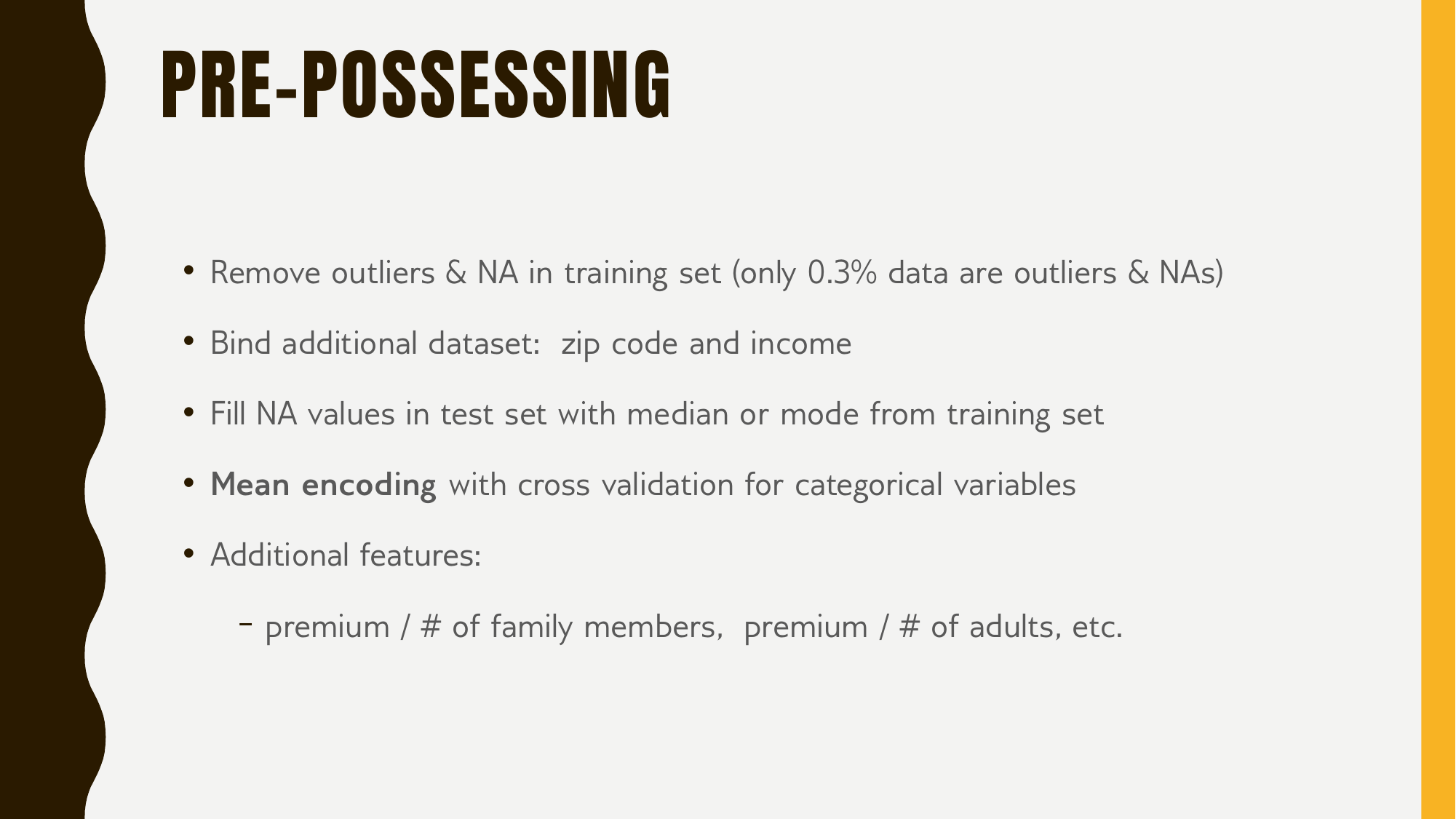

# Pre-possessing
Remove outliers & NA in training set (only 0.3% data are outliers & NAs)
Bind additional dataset:  zip code and income
Fill NA values in test set with median or mode from training set
Mean encoding with cross validation for categorical variables
Additional features:
premium / # of family members,  premium / # of adults, etc.